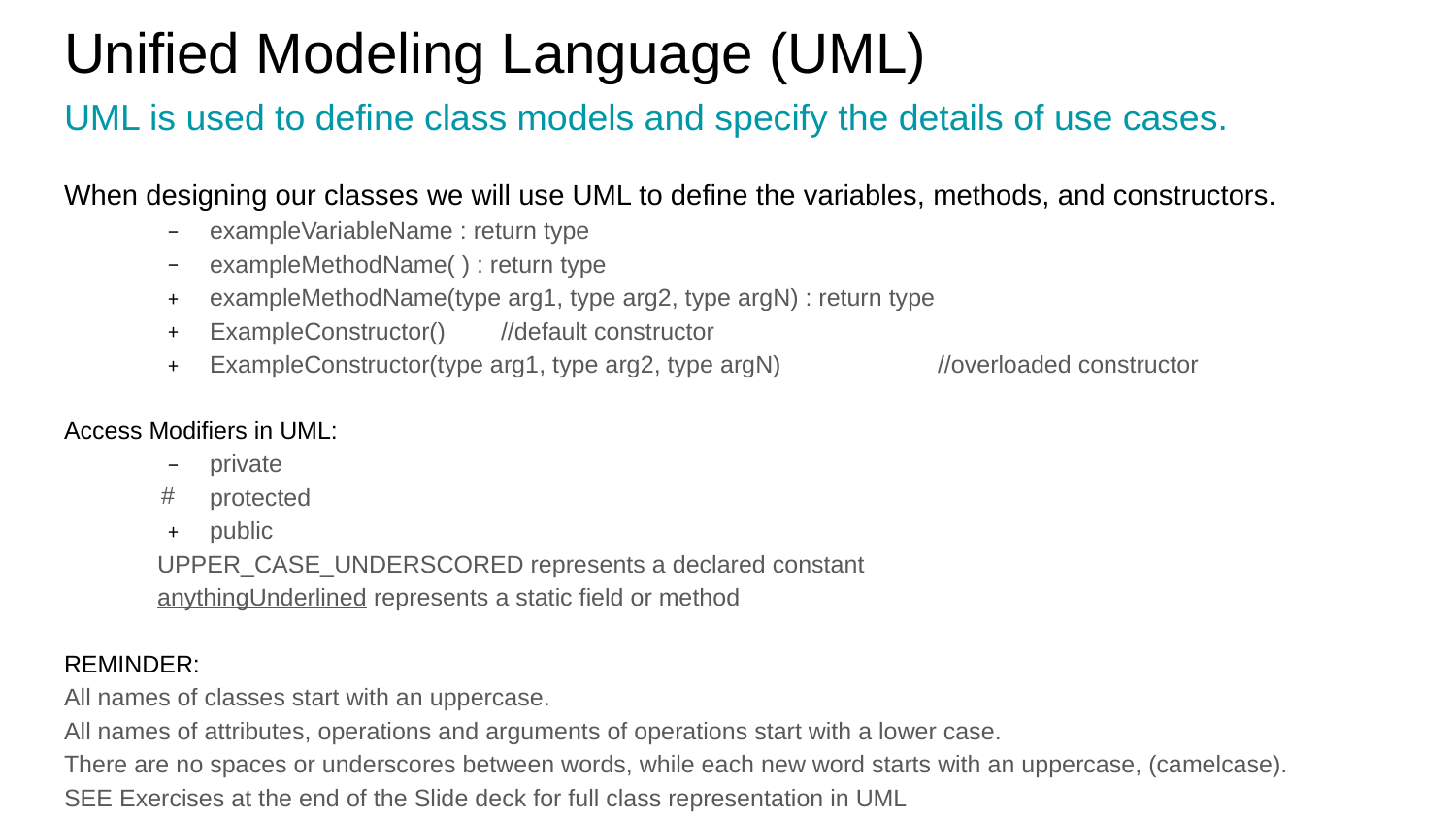

# Unified Modeling Language (UML)
UML is used to define class models and specify the details of use cases.

When designing our classes we will use UML to define the variables, methods, and constructors.
exampleVariableName : return type
exampleMethodName( ) : return type
exampleMethodName(type arg1, type arg2, type argN) : return type
ExampleConstructor() 	//default constructor
ExampleConstructor(type arg1, type arg2, type argN)  	//overloaded constructor
Access Modifiers in UML:
private
protected
public
   UPPER_CASE_UNDERSCORED represents a declared constant
   anythingUnderlined represents a static field or method

REMINDER:
All names of classes start with an uppercase.
All names of attributes, operations and arguments of operations start with a lower case.
There are no spaces or underscores between words, while each new word starts with an uppercase, (camelcase).
SEE Exercises at the end of the Slide deck for full class representation in UML